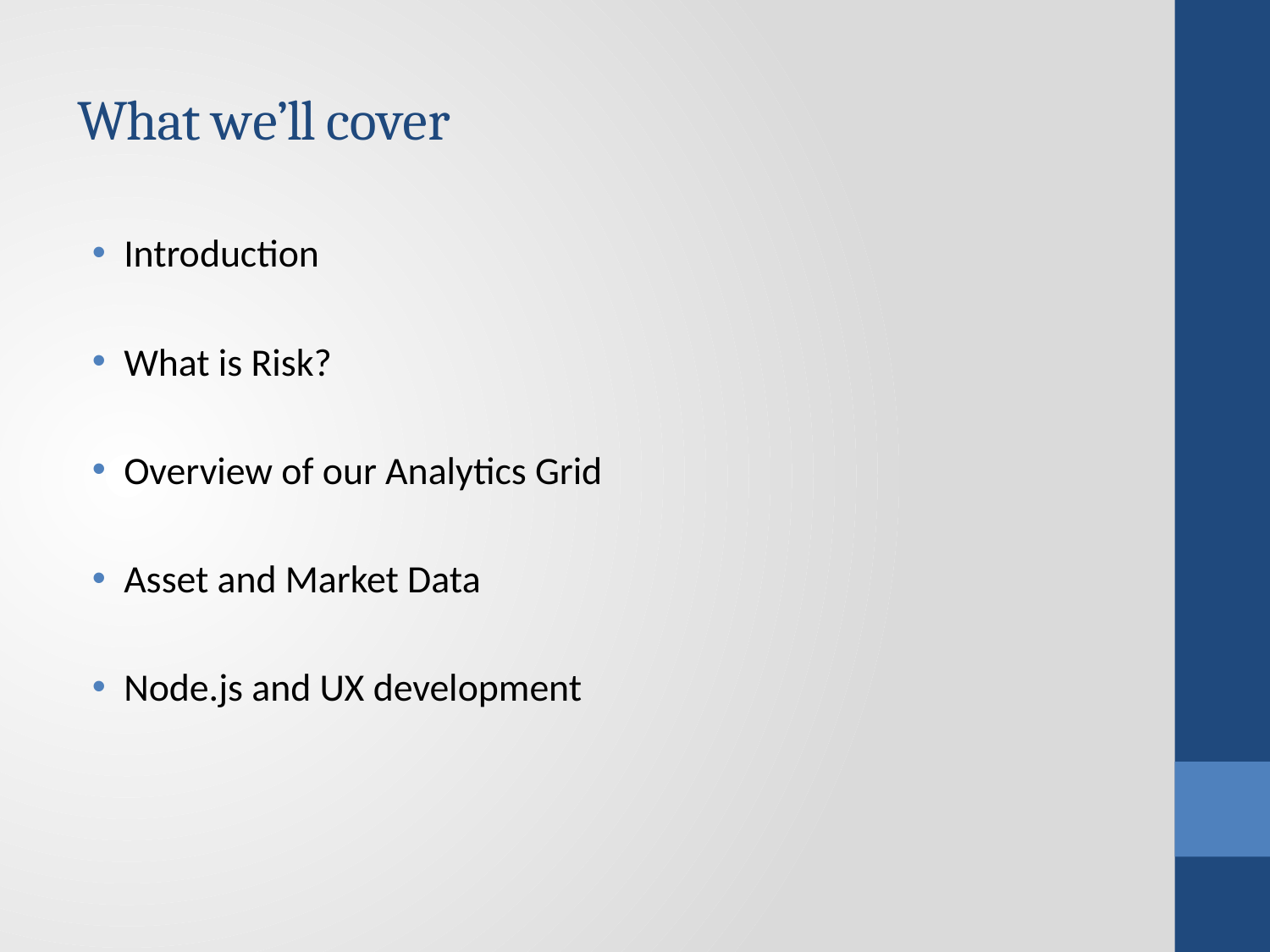

# What we’ll cover
Introduction

What is Risk?

Overview of our Analytics Grid

Asset and Market Data

Node.js and UX development